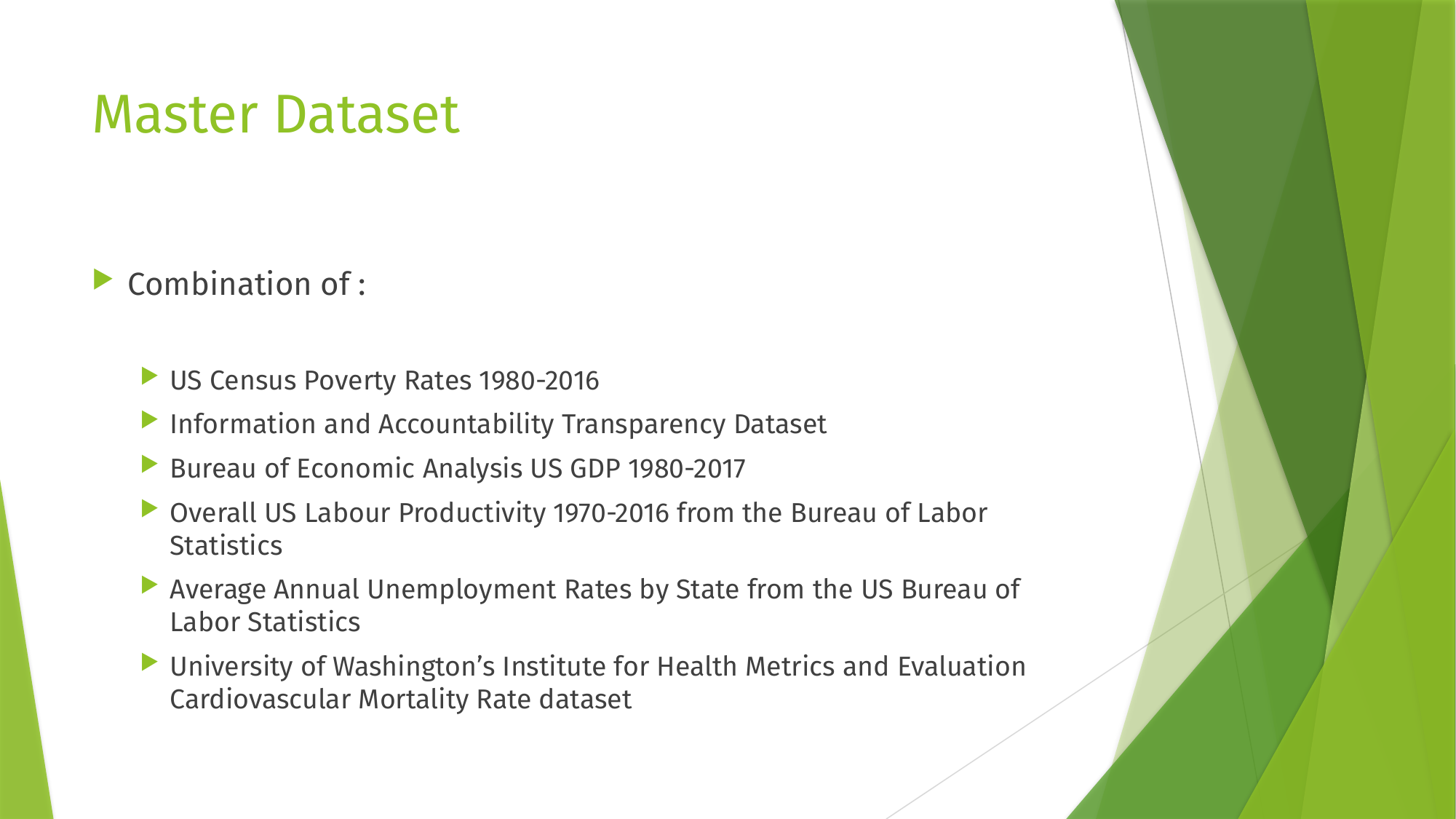

# Master Dataset
Combination of :

US Census Poverty Rates 1980-2016
Information and Accountability Transparency Dataset
Bureau of Economic Analysis US GDP 1980-2017
Overall US Labour Productivity 1970-2016 from the Bureau of Labor Statistics
Average Annual Unemployment Rates by State from the US Bureau of Labor Statistics
University of Washington’s Institute for Health Metrics and Evaluation Cardiovascular Mortality Rate dataset